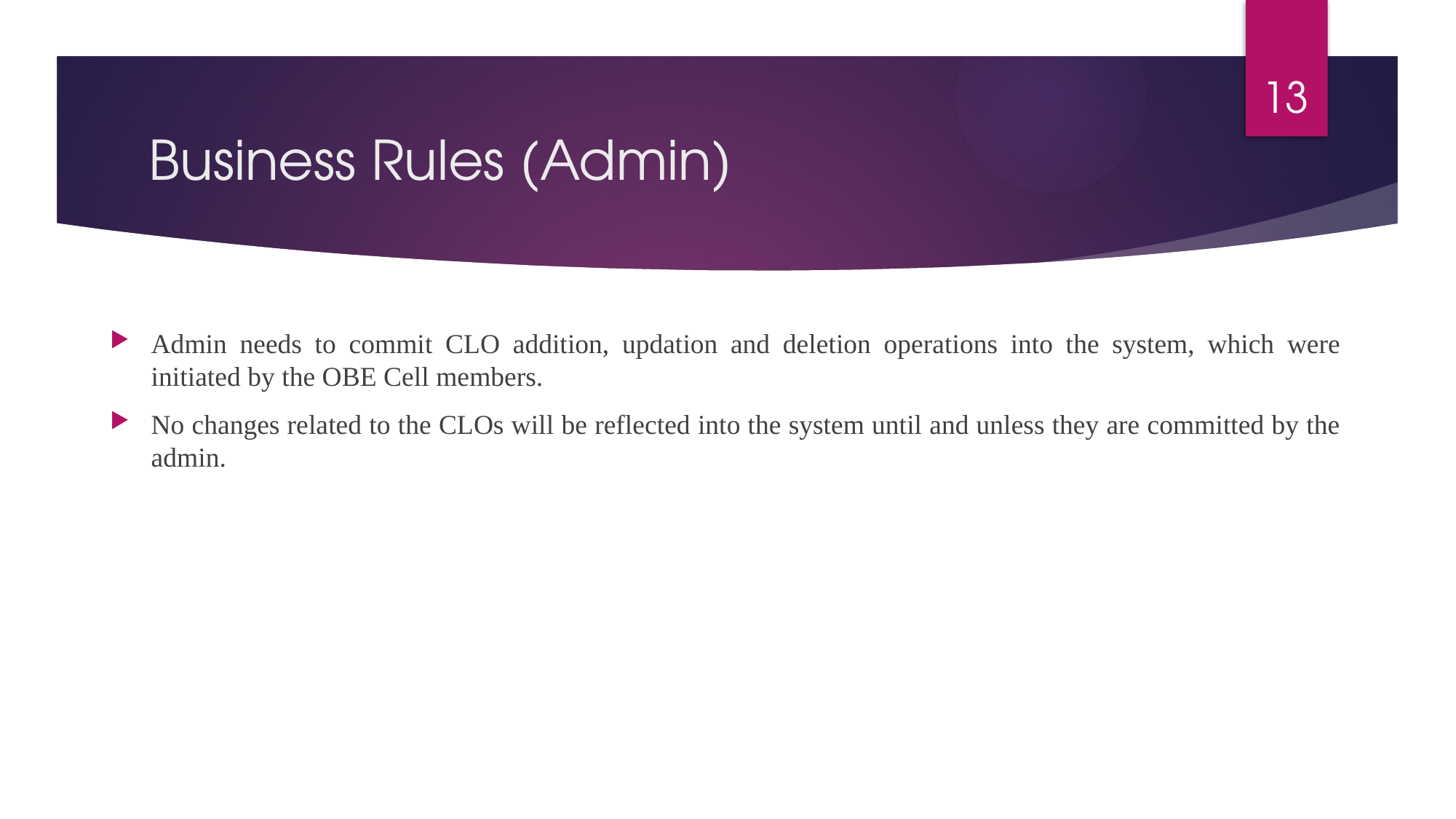

13
# Business Rules (Admin)
Admin needs to commit CLO addition, updation and deletion operations into the system, which were initiated by the OBE Cell members.
No changes related to the CLOs will be reflected into the system until and unless they are committed by the admin.